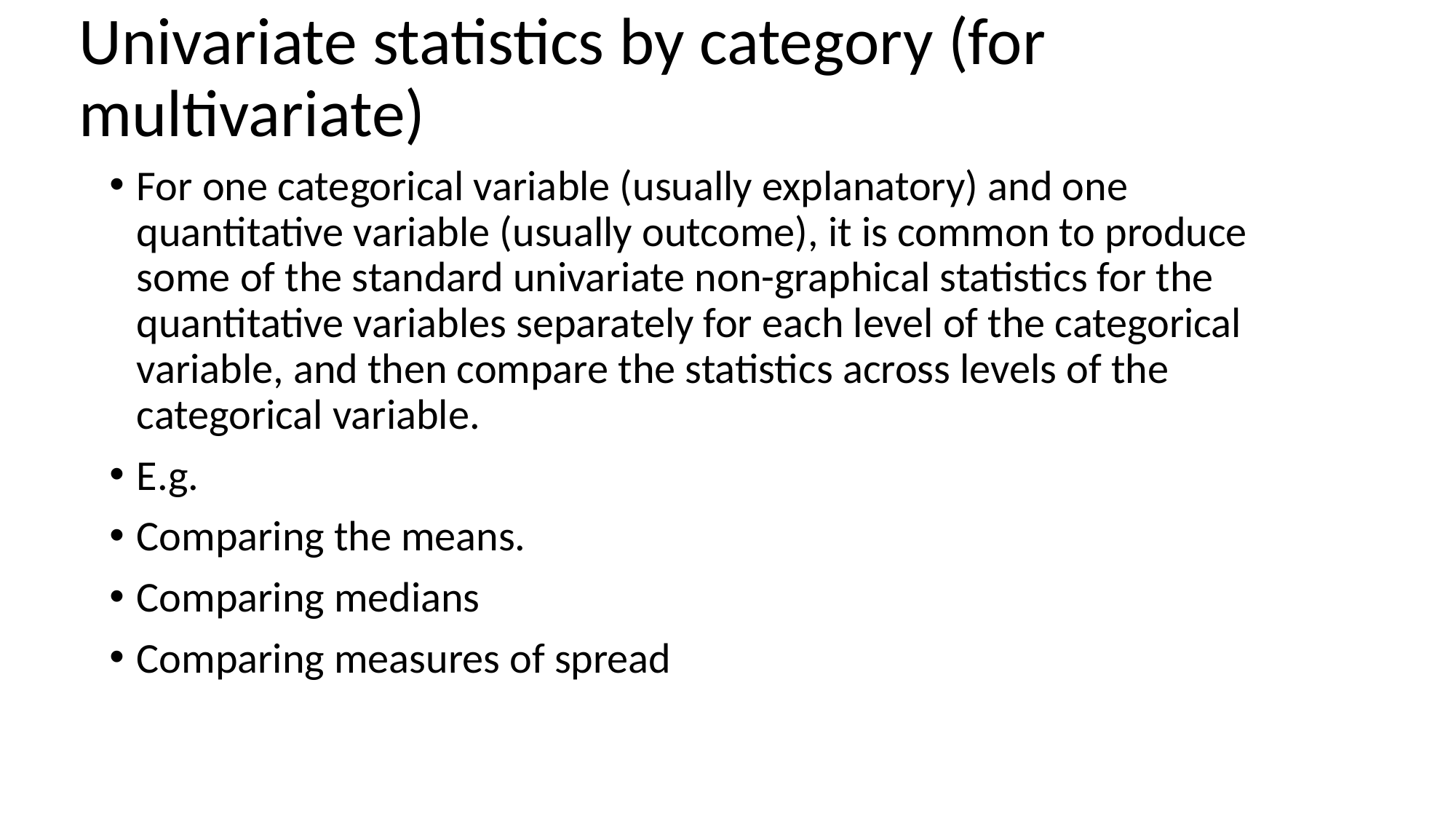

# Univariate statistics by category (for multivariate)
For one categorical variable (usually explanatory) and one quantitative variable (usually outcome), it is common to produce some of the standard univariate non-graphical statistics for the quantitative variables separately for each level of the categorical variable, and then compare the statistics across levels of the categorical variable.
E.g.
Comparing the means.
Comparing medians
Comparing measures of spread